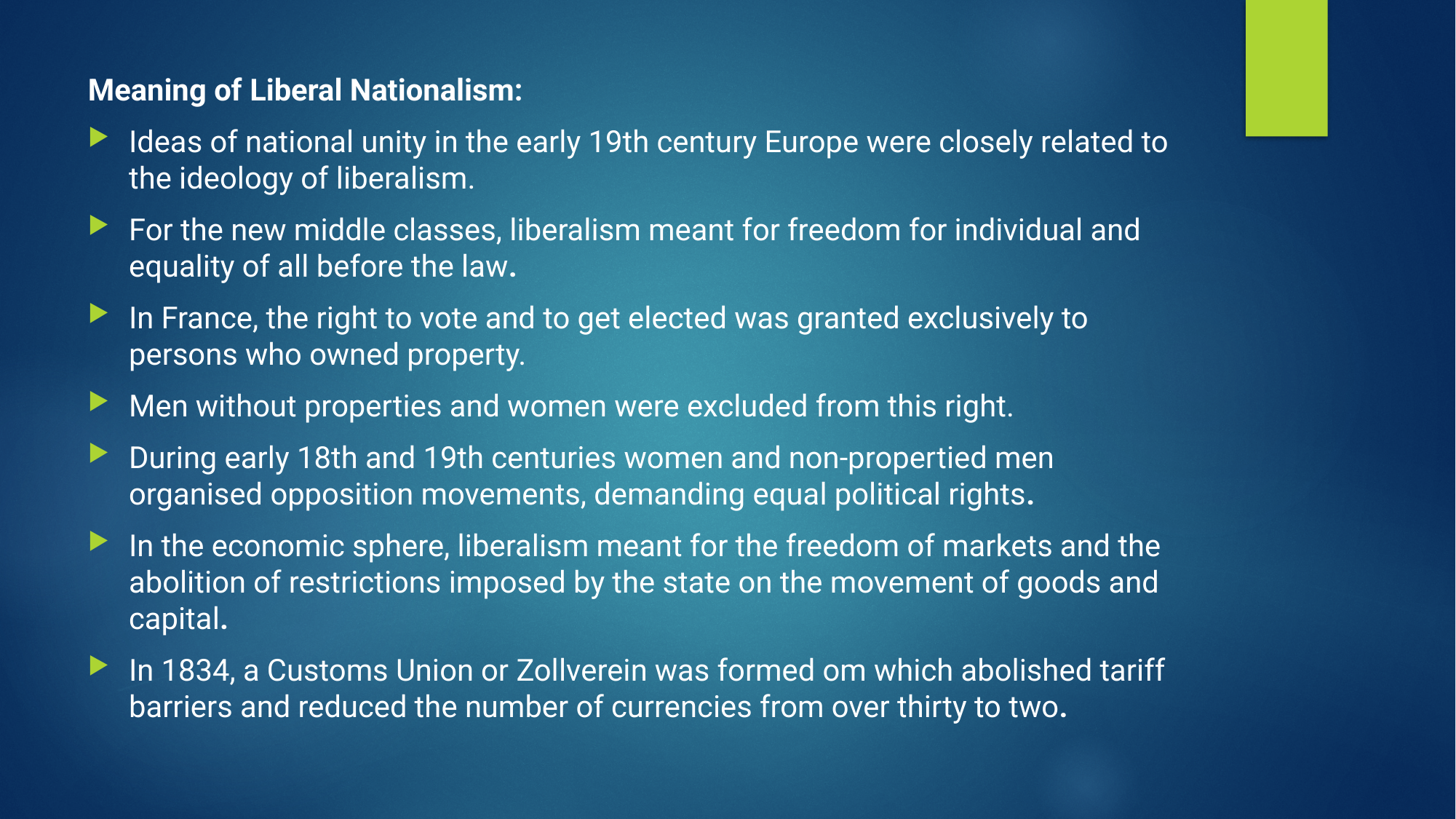

Meaning of Liberal Nationalism:
Ideas of national unity in the early 19th century Europe were closely related to the ideology of liberalism.
For the new middle classes, liberalism meant for freedom for individual and equality of all before the law.
In France, the right to vote and to get elected was granted exclusively to persons who owned property.
Men without properties and women were excluded from this right.
During early 18th and 19th centuries women and non-propertied men organised opposition movements, demanding equal political rights.
In the economic sphere, liberalism meant for the freedom of markets and the abolition of restrictions imposed by the state on the movement of goods and capital.
In 1834, a Customs Union or Zollverein was formed om which abolished tariff barriers and reduced the number of currencies from over thirty to two.